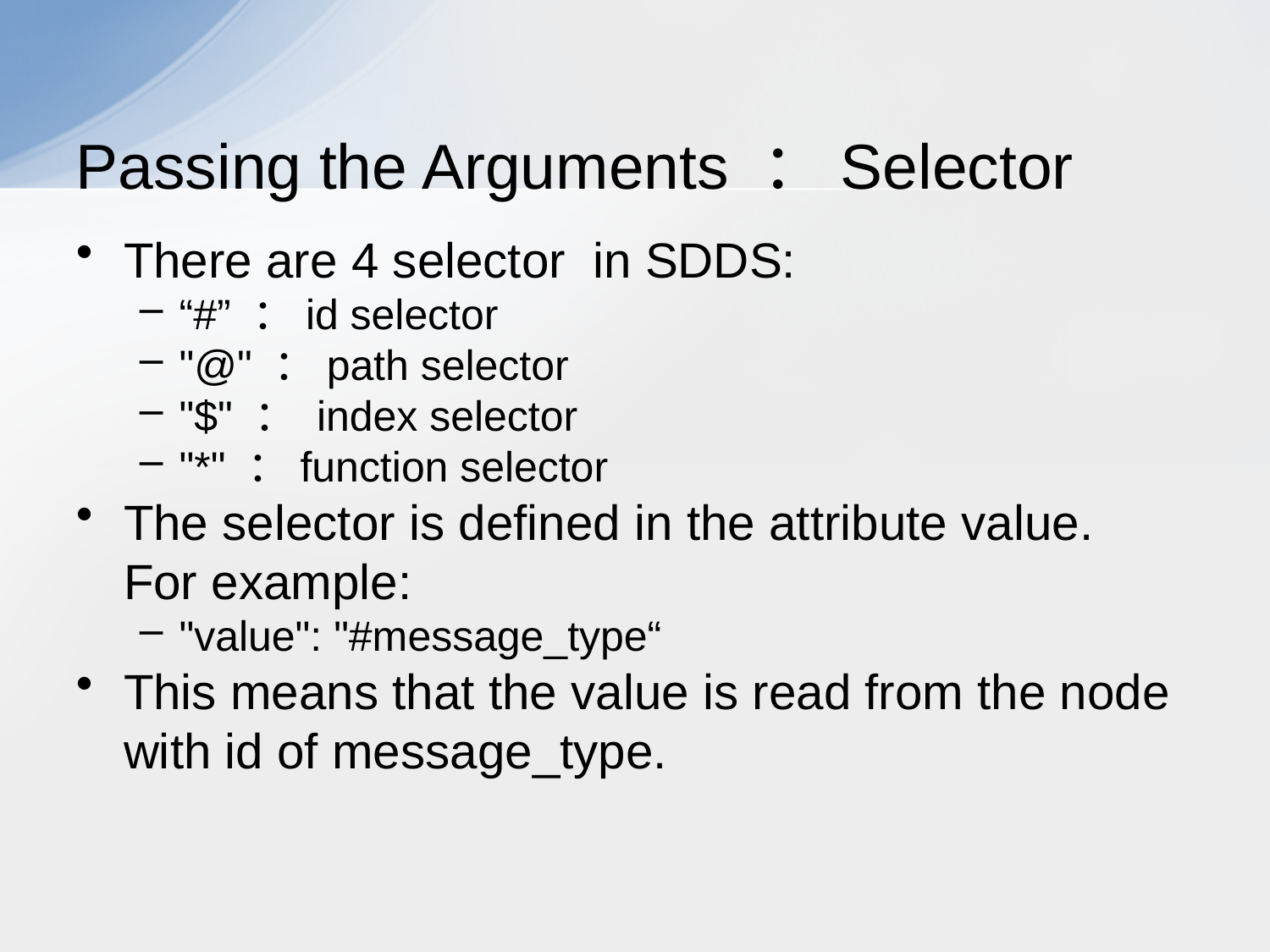

# Passing the Arguments ：Selector
There are 4 selector  in SDDS:
“#” ：id selector
"@" ：path selector
"$" ： index selector
"*" ：function selector
The selector is defined in the attribute value.  For example:
"value": "#message_type“
This means that the value is read from the node with id of message_type.